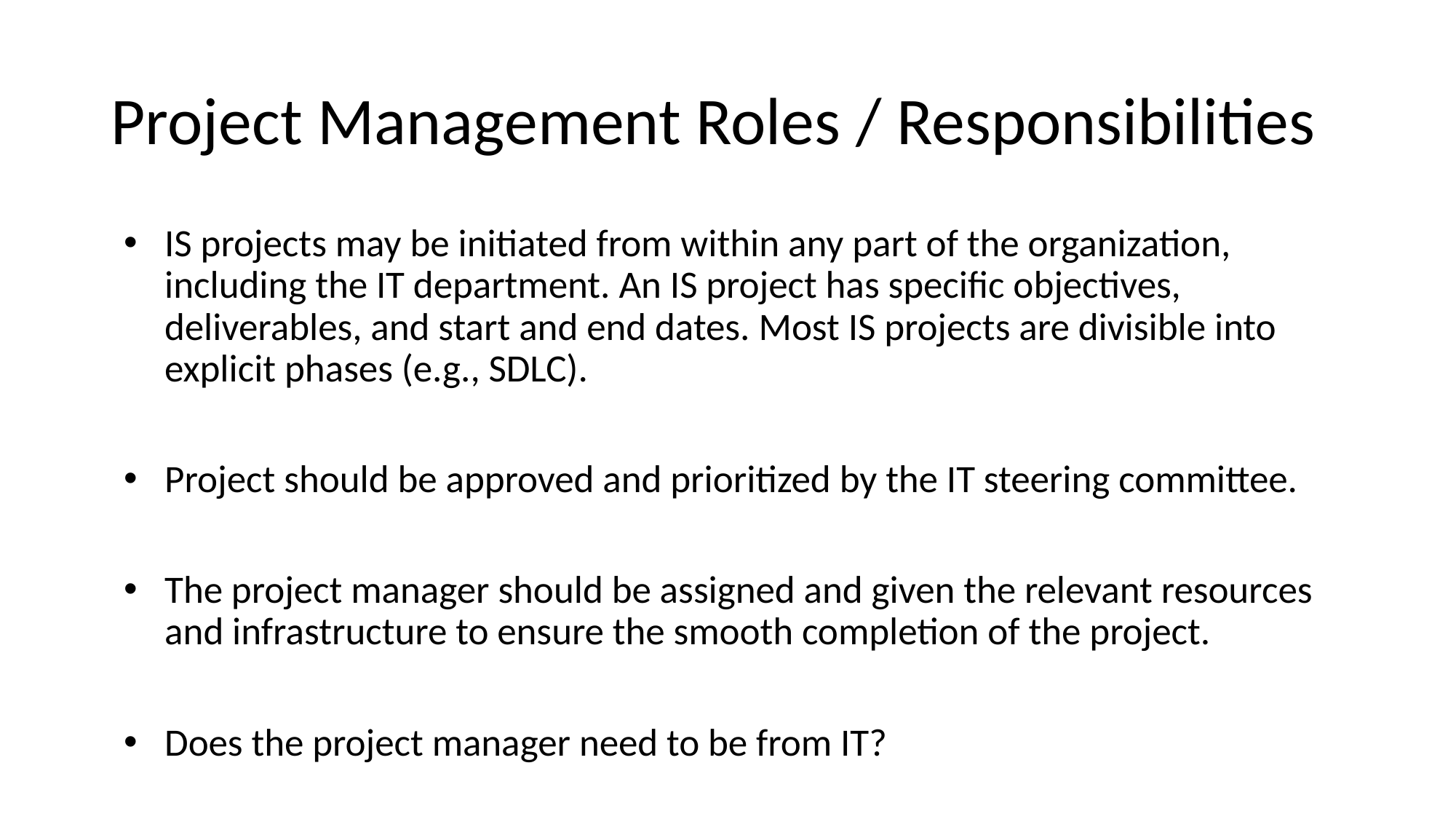

# Project Management Roles / Responsibilities
IS projects may be initiated from within any part of the organization, including the IT department. An IS project has specific objectives, deliverables, and start and end dates. Most IS projects are divisible into explicit phases (e.g., SDLC).

Project should be approved and prioritized by the IT steering committee.

The project manager should be assigned and given the relevant resources and infrastructure to ensure the smooth completion of the project.

Does the project manager need to be from IT?